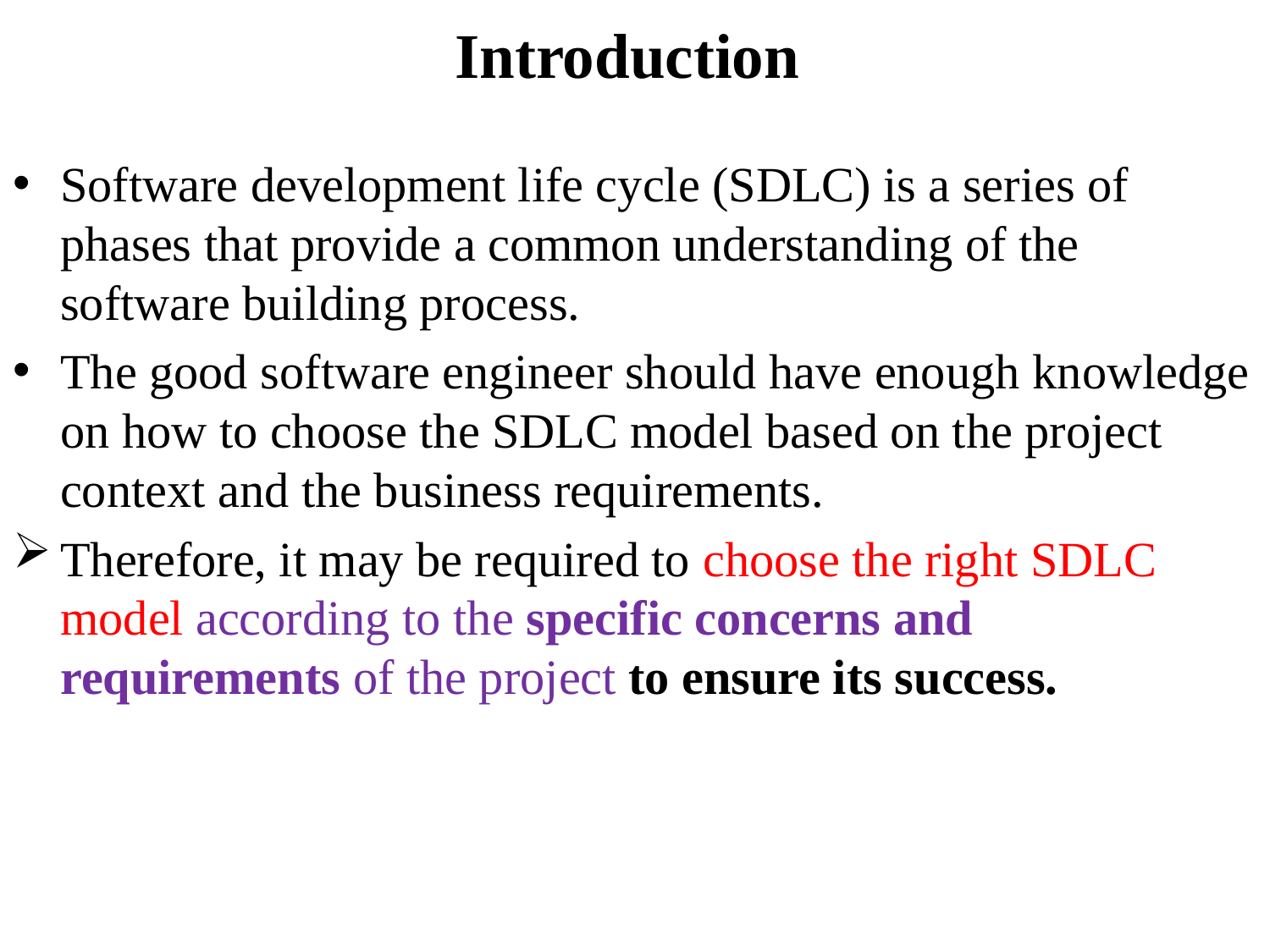

# Introduction
Software development life cycle (SDLC) is a series of phases that provide a common understanding of the software building process.
The good software engineer should have enough knowledge on how to choose the SDLC model based on the project context and the business requirements.
Therefore, it may be required to choose the right SDLC model according to the specific concerns and requirements of the project to ensure its success.